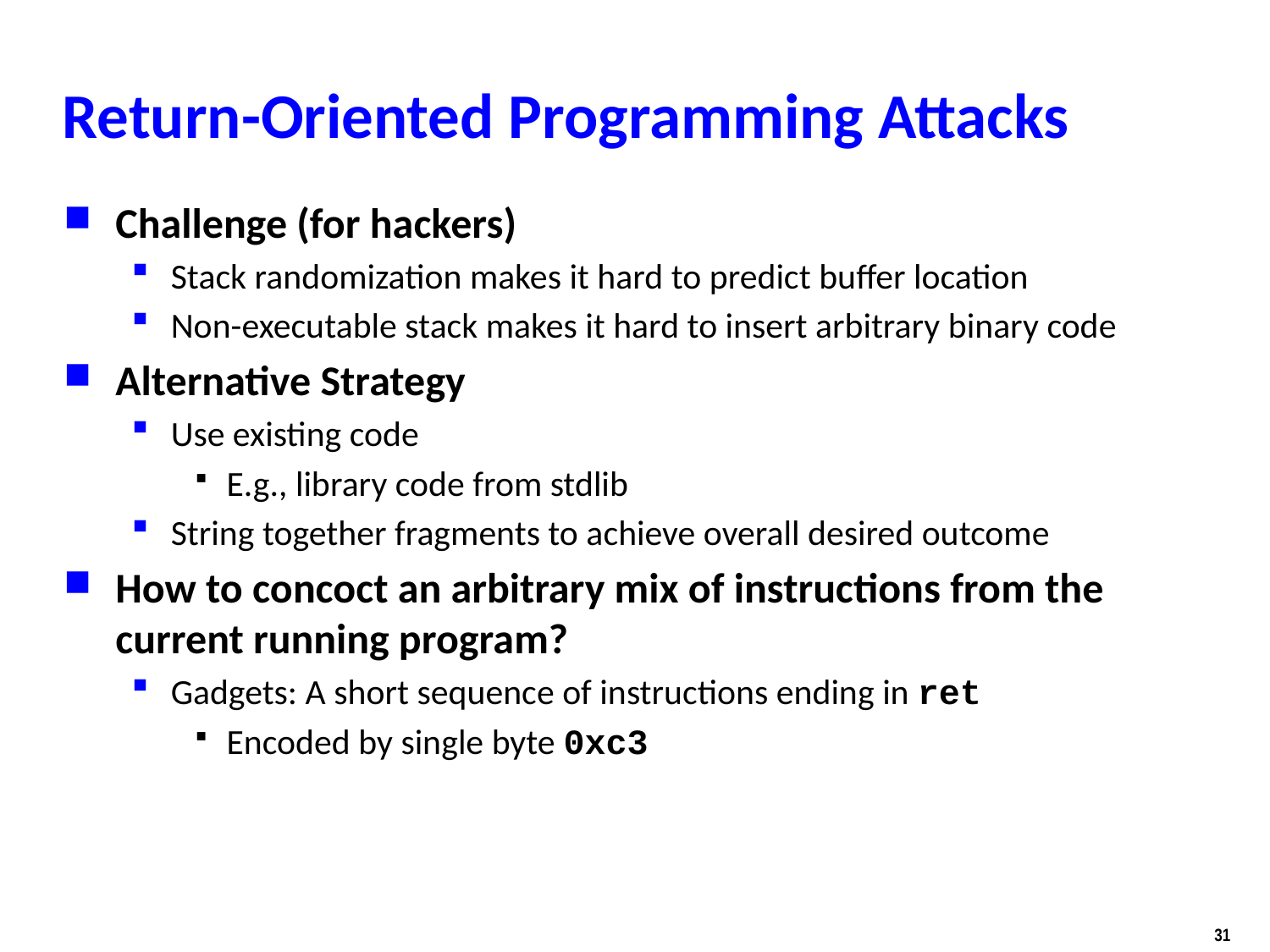

# Return-Oriented Programming Attacks
Challenge (for hackers)
Stack randomization makes it hard to predict buffer location
Non-executable stack makes it hard to insert arbitrary binary code
Alternative Strategy
Use existing code
E.g., library code from stdlib
String together fragments to achieve overall desired outcome
How to concoct an arbitrary mix of instructions from the current running program?
Gadgets: A short sequence of instructions ending in ret
Encoded by single byte 0xc3